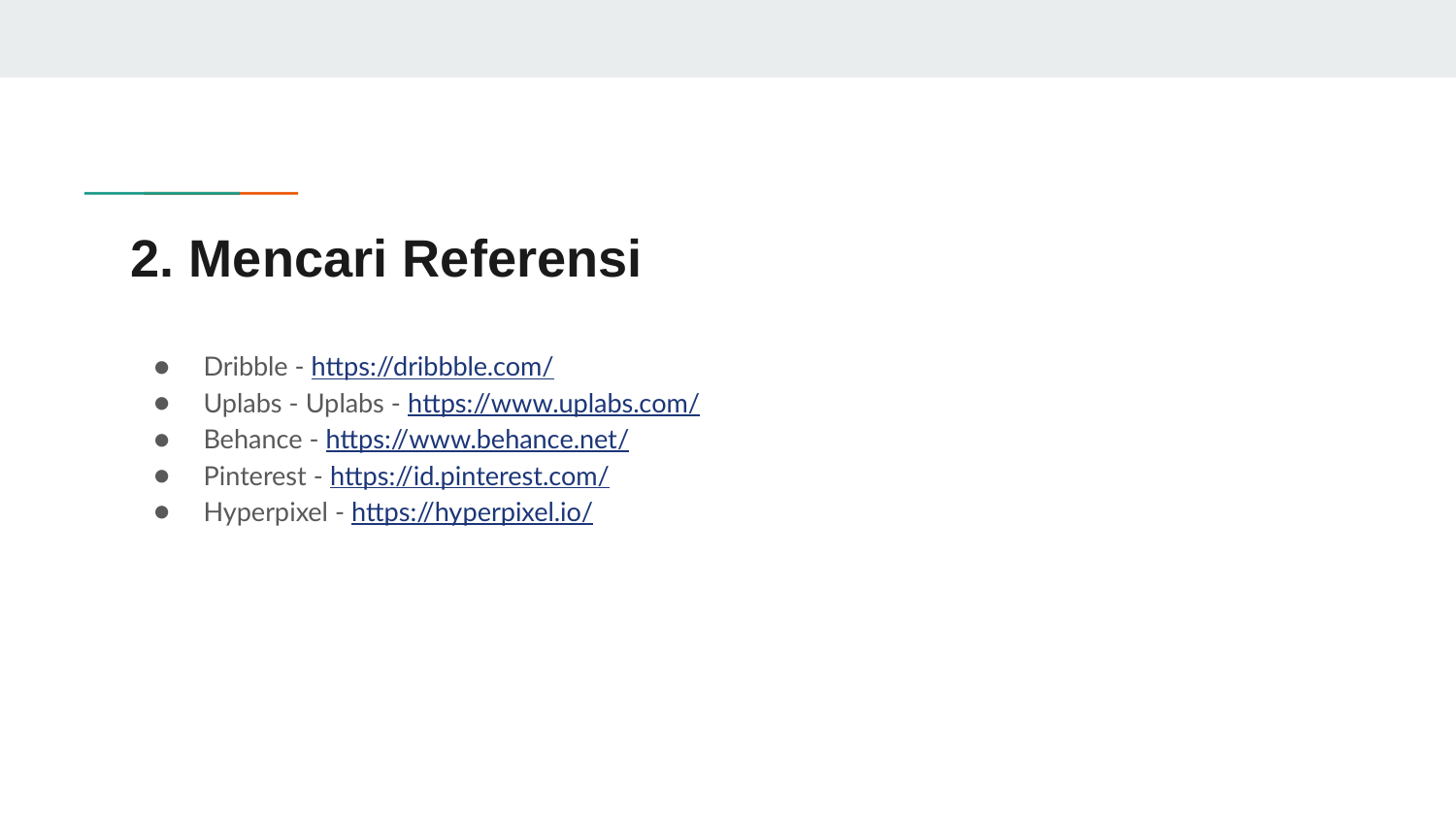

# 2. Mencari Referensi
Dribble - https://dribbble.com/
Uplabs - Uplabs - https://www.uplabs.com/
Behance - https://www.behance.net/
Pinterest - https://id.pinterest.com/
Hyperpixel - https://hyperpixel.io/